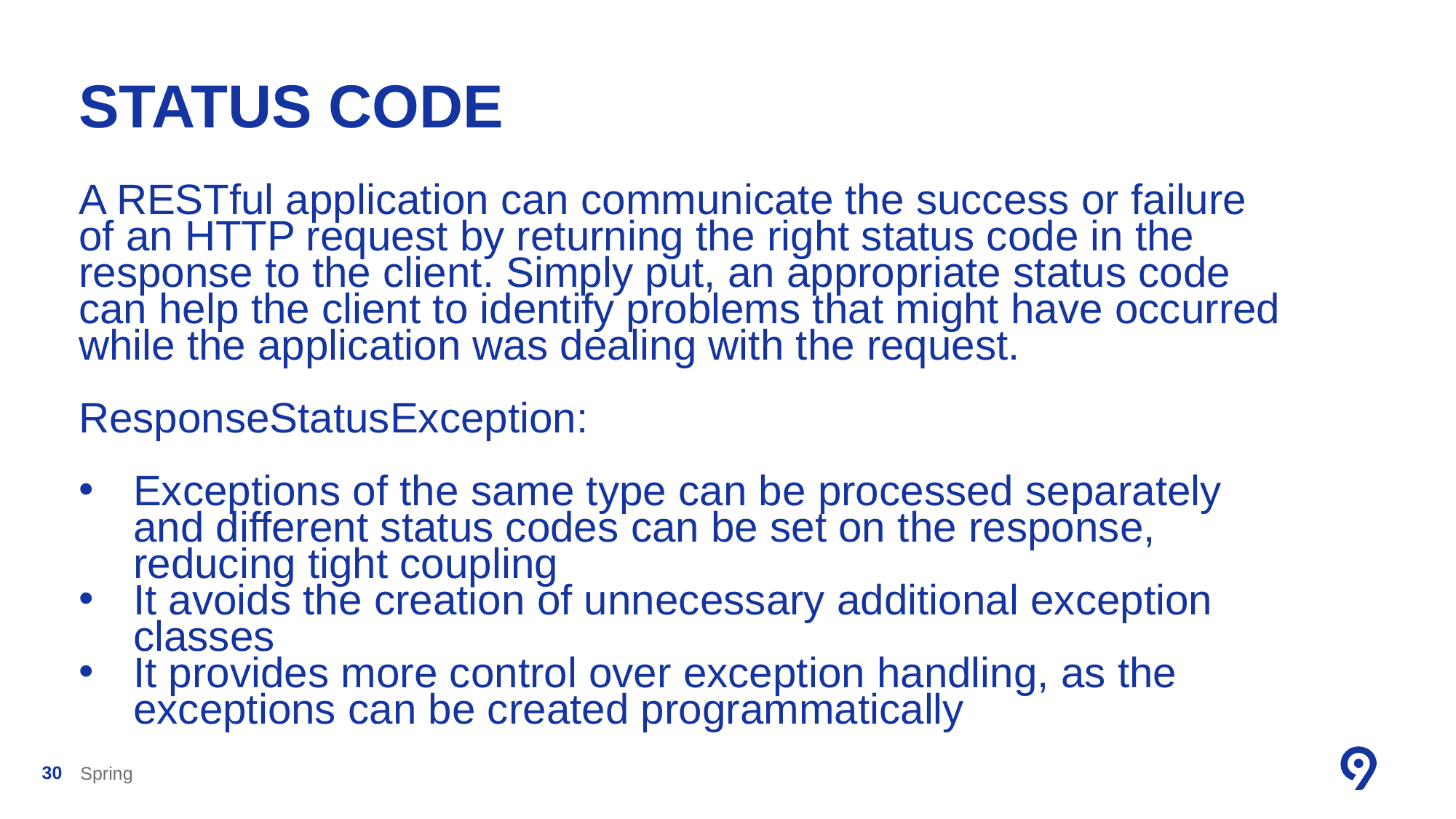

# Status code
A RESTful application can communicate the success or failure of an HTTP request by returning the right status code in the response to the client. Simply put, an appropriate status code can help the client to identify problems that might have occurred while the application was dealing with the request.

ResponseStatusException:

Exceptions of the same type can be processed separately and different status codes can be set on the response, reducing tight coupling
It avoids the creation of unnecessary additional exception classes
It provides more control over exception handling, as the exceptions can be created programmatically
Spring
30